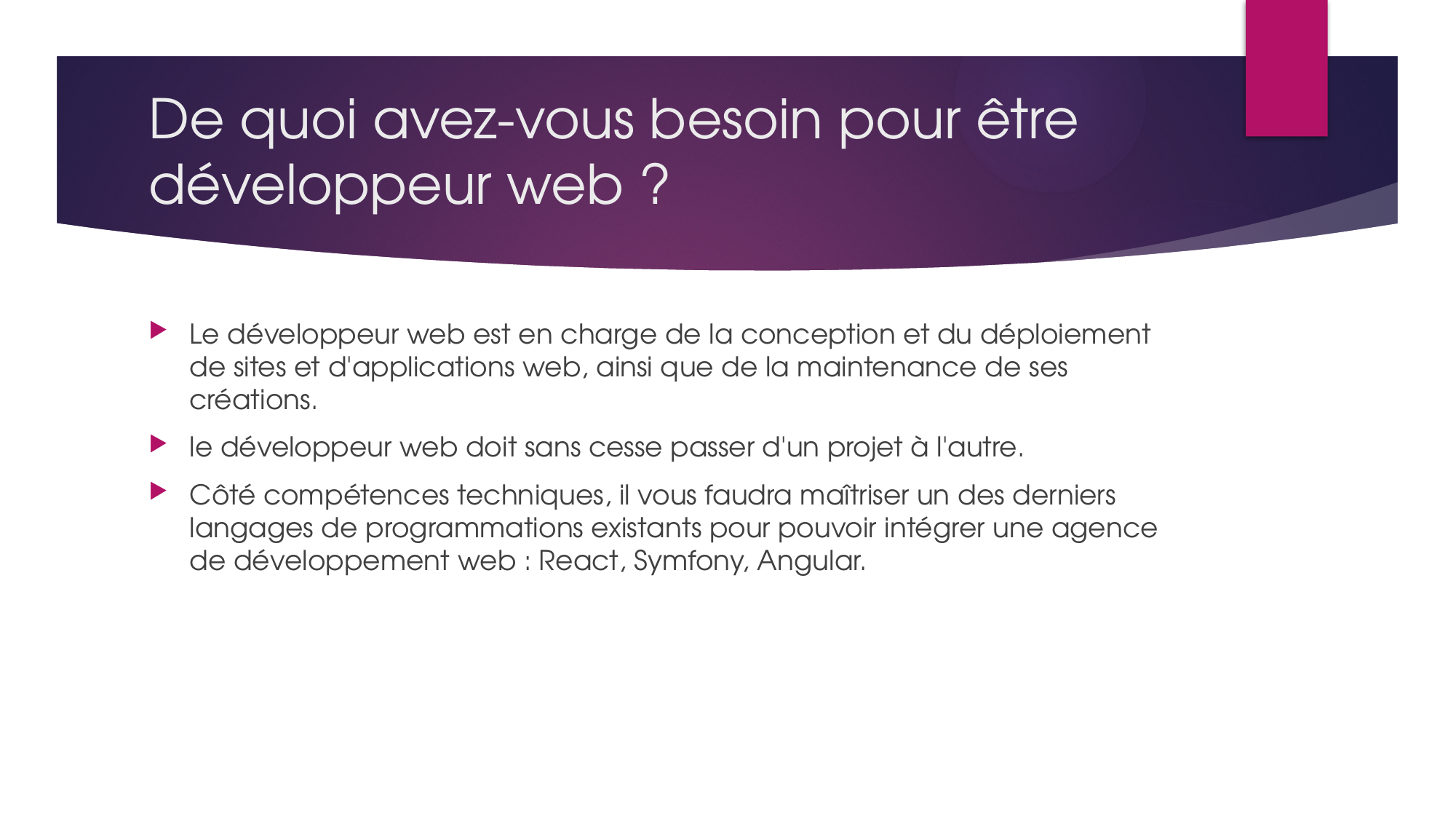

# De quoi avez-vous besoin pour être développeur web ?
Le développeur web est en charge de la conception et du déploiement de sites et d'applications web, ainsi que de la maintenance de ses créations.
le développeur web doit sans cesse passer d'un projet à l'autre.
Côté compétences techniques, il vous faudra maîtriser un des derniers langages de programmations existants pour pouvoir intégrer une agence de développement web : React, Symfony, Angular.